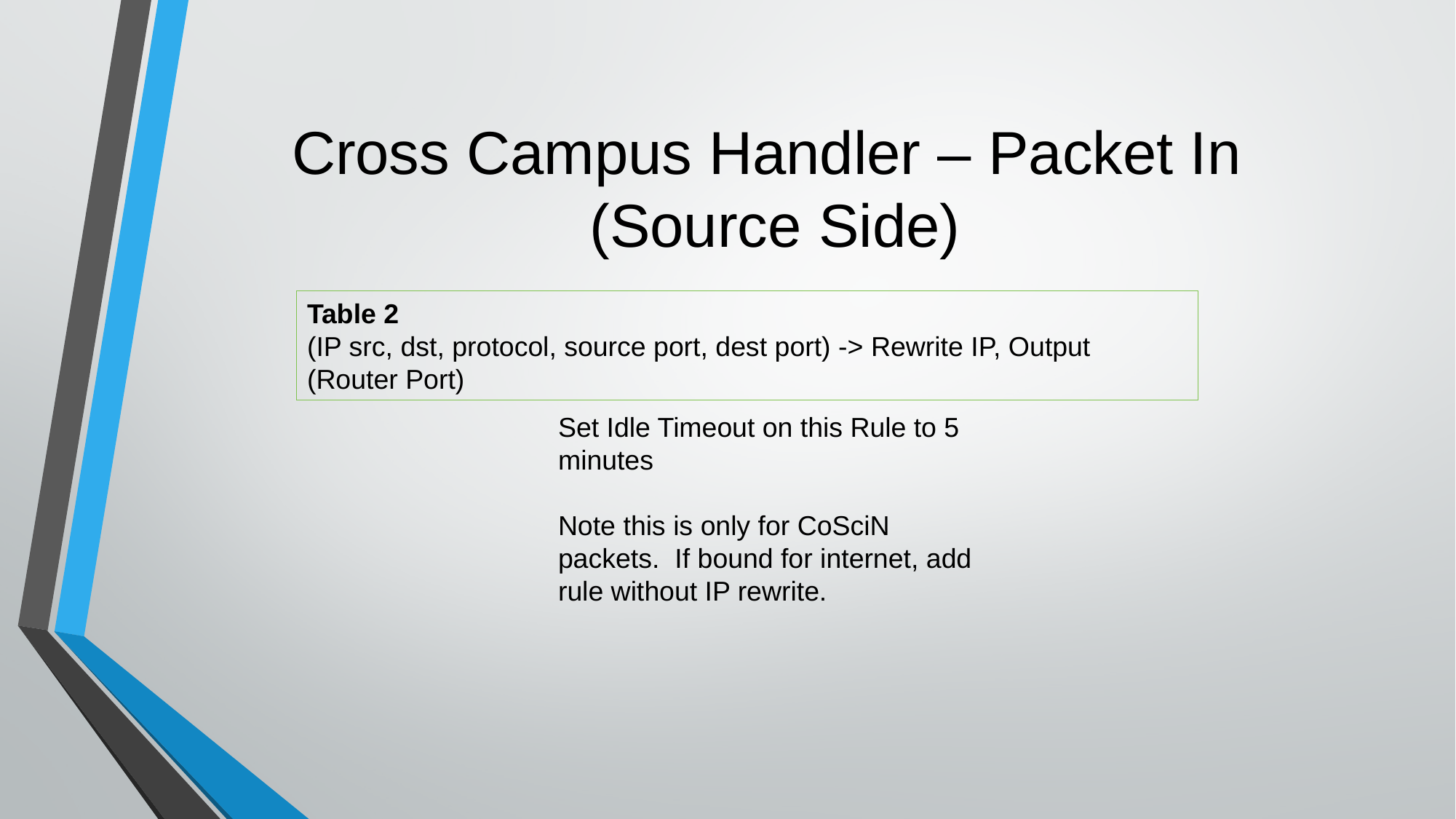

# Cross Campus Handler – Packet In (Source Side)
Table 2
(IP src, dst, protocol, source port, dest port) -> Rewrite IP, Output (Router Port)
Set Idle Timeout on this Rule to 5 minutes

Note this is only for CoSciN packets.  If bound for internet, add rule without IP rewrite.